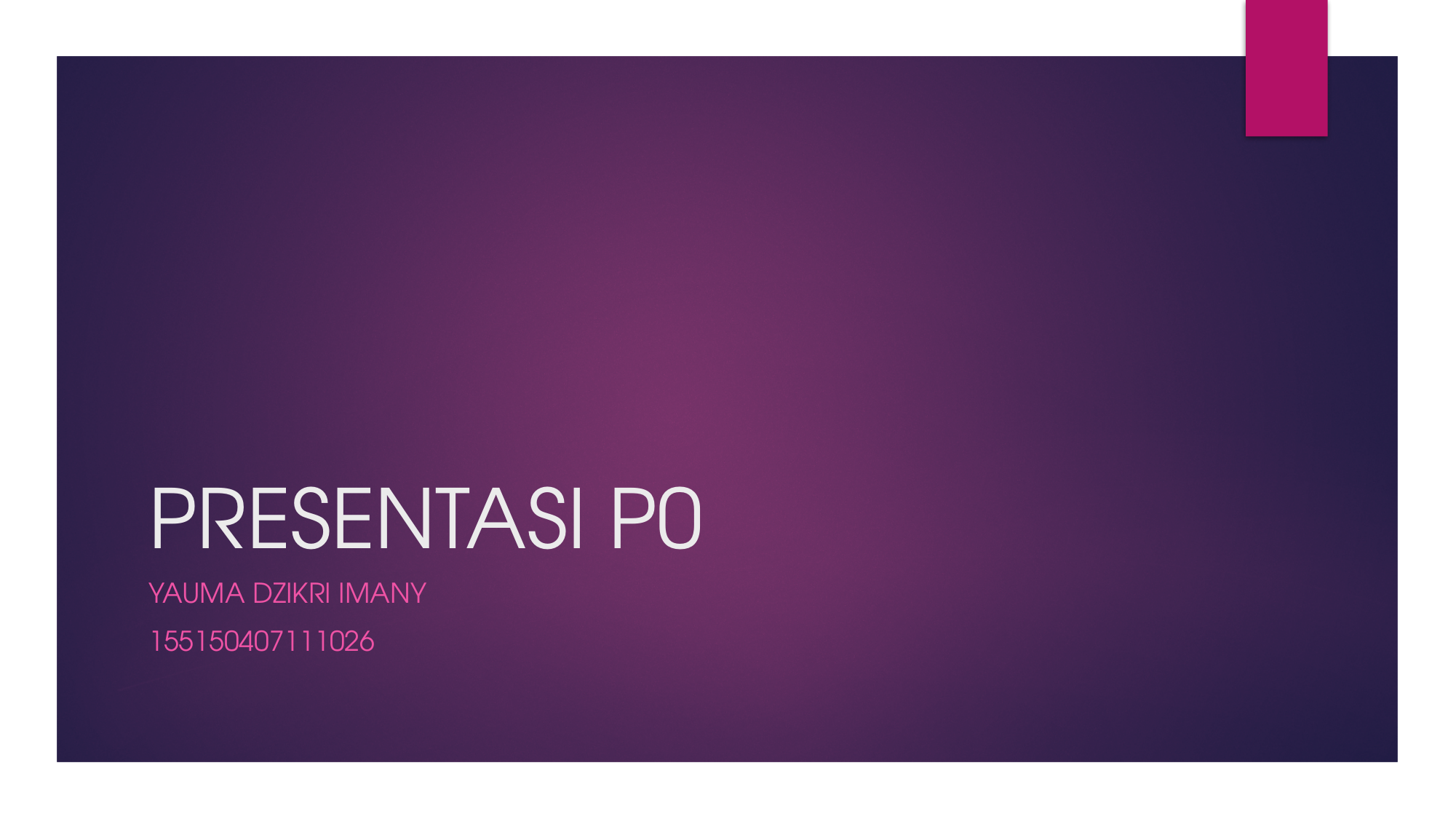

# PRESENTASI P0
YAUMA DZIKRI IMANY
155150407111026